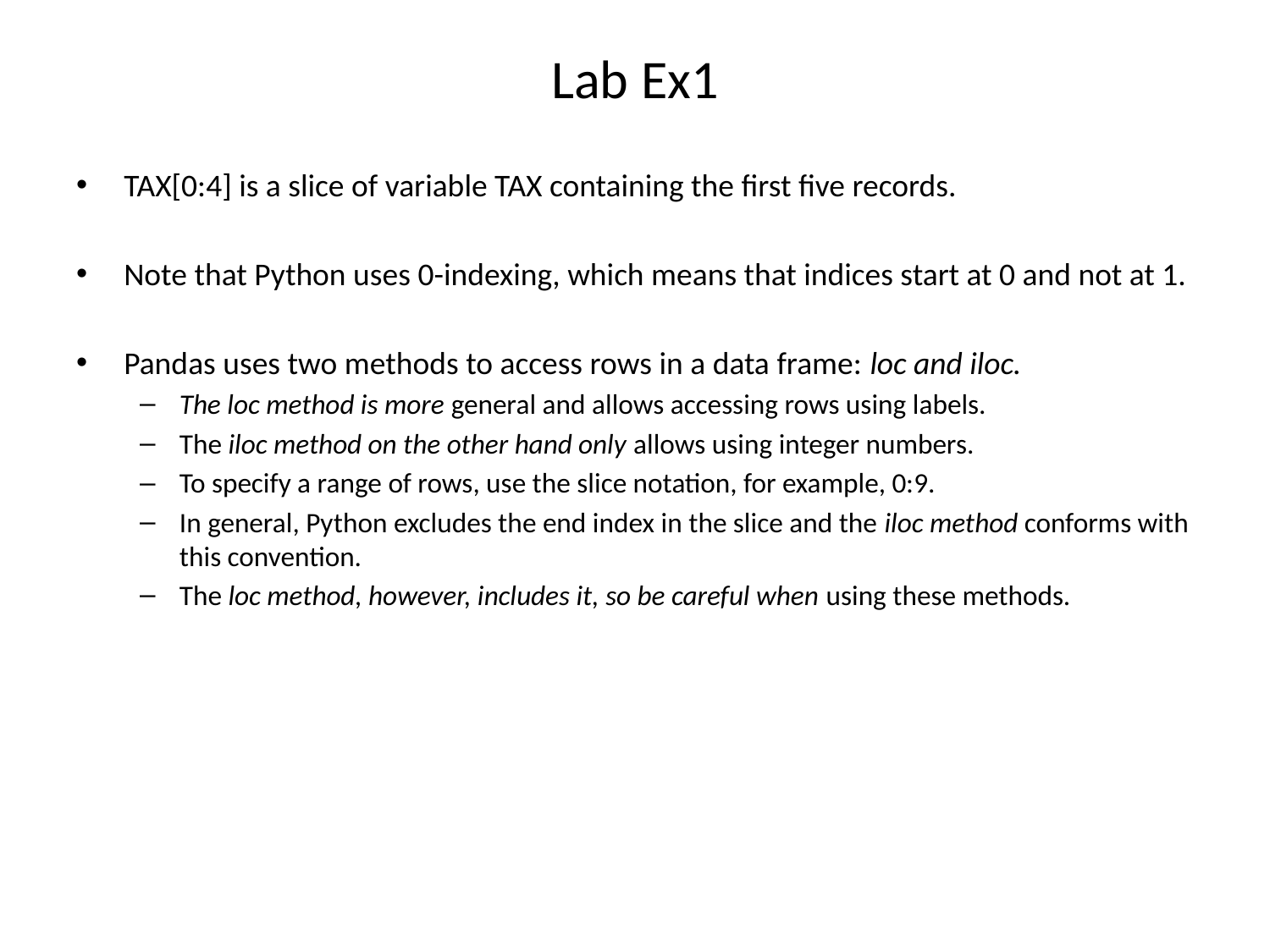

# Lab Ex1
TAX[0:4] is a slice of variable TAX containing the first five records.

Note that Python uses 0-indexing, which means that indices start at 0 and not at 1.

Pandas uses two methods to access rows in a data frame: loc and iloc.
The loc method is more general and allows accessing rows using labels.
The iloc method on the other hand only allows using integer numbers.
To specify a range of rows, use the slice notation, for example, 0:9.
In general, Python excludes the end index in the slice and the iloc method conforms with this convention.
The loc method, however, includes it, so be careful when using these methods.